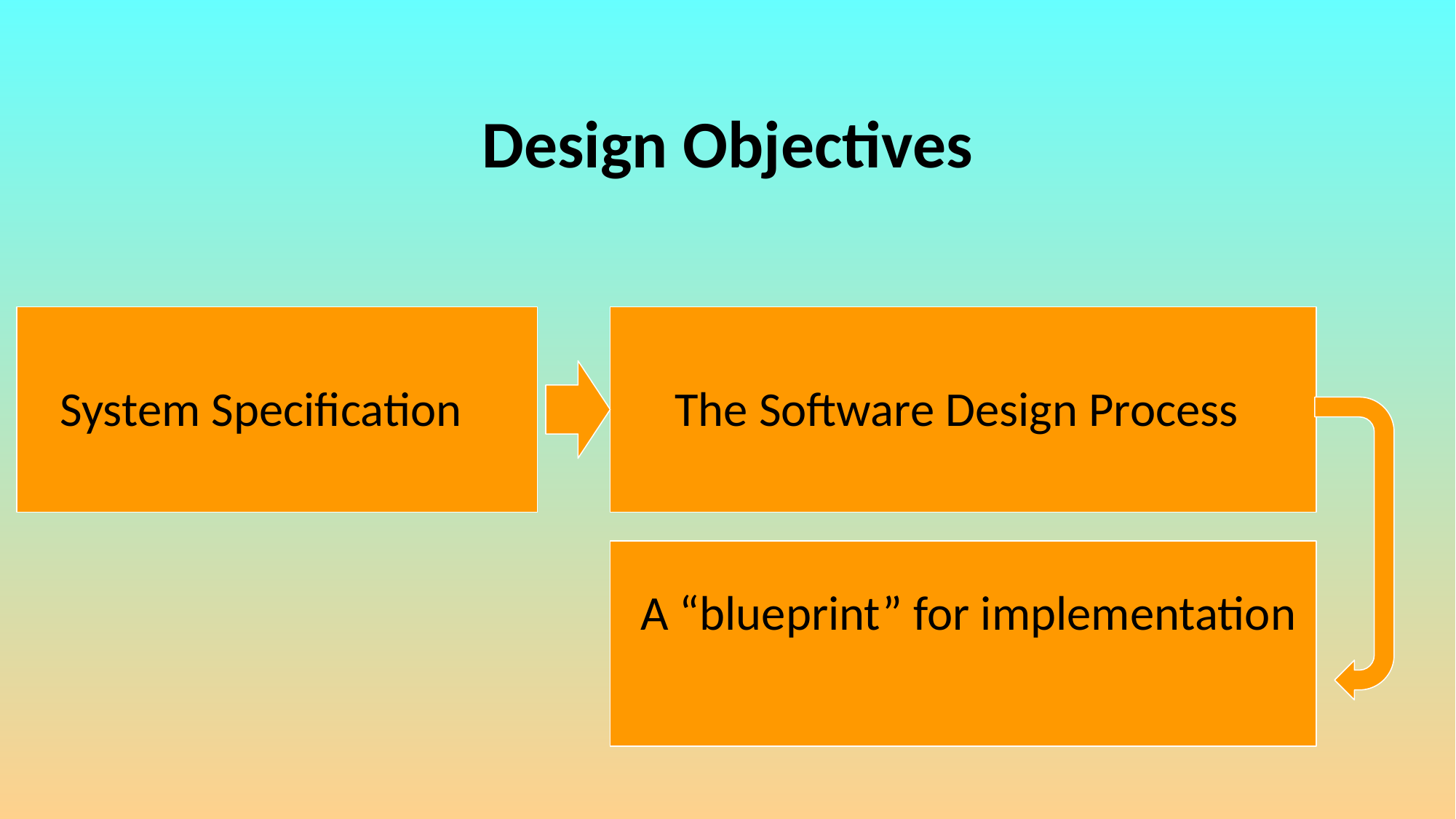

# Design Objectives

   System Specification                The Software Design Process

					     A “blueprint” for implementation